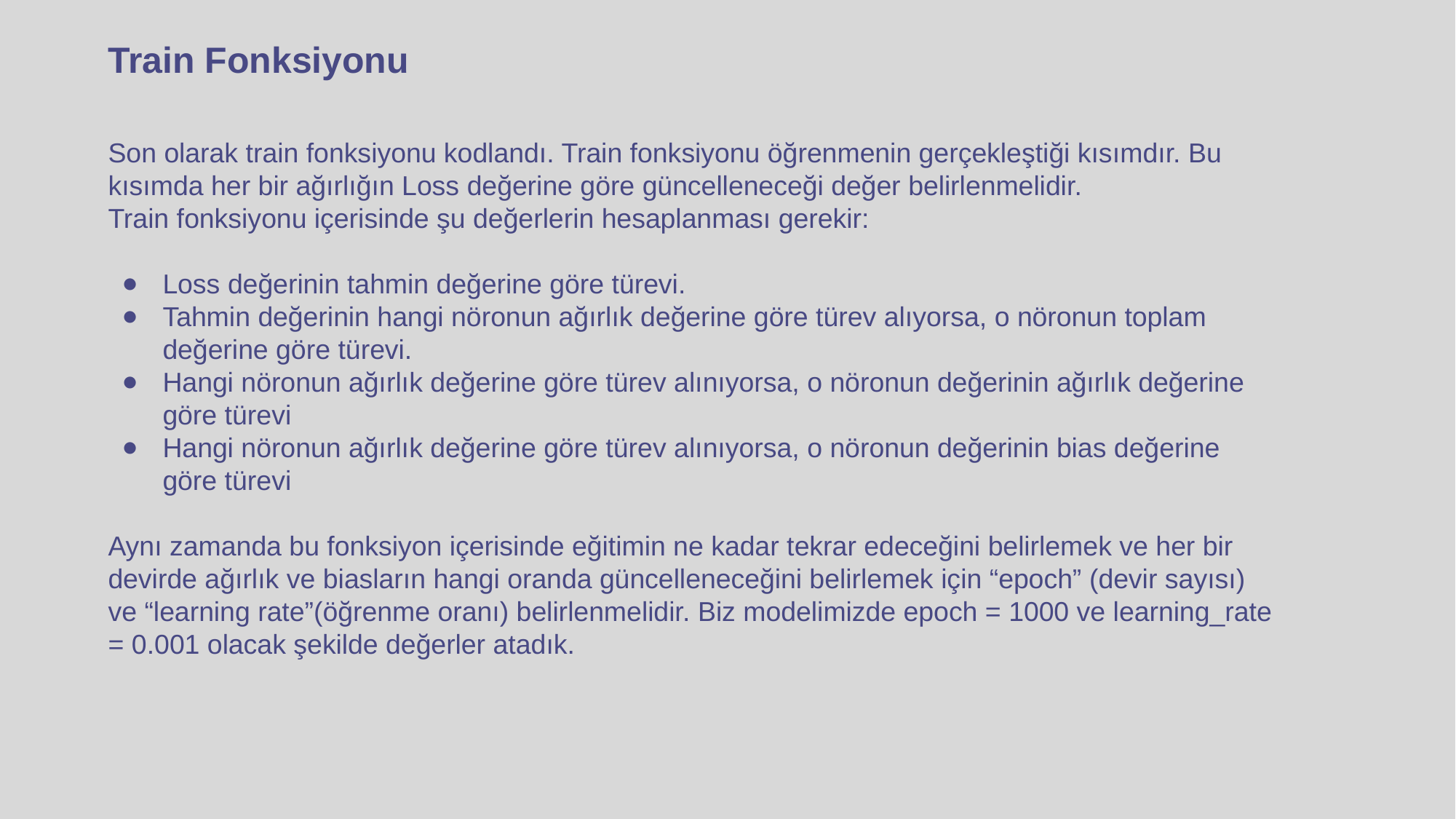

Train Fonksiyonu
Son olarak train fonksiyonu kodlandı. Train fonksiyonu öğrenmenin gerçekleştiği kısımdır. Bu kısımda her bir ağırlığın Loss değerine göre güncelleneceği değer belirlenmelidir.
Train fonksiyonu içerisinde şu değerlerin hesaplanması gerekir:

Loss değerinin tahmin değerine göre türevi.
Tahmin değerinin hangi nöronun ağırlık değerine göre türev alıyorsa, o nöronun toplam değerine göre türevi.
Hangi nöronun ağırlık değerine göre türev alınıyorsa, o nöronun değerinin ağırlık değerine göre türevi
Hangi nöronun ağırlık değerine göre türev alınıyorsa, o nöronun değerinin bias değerine göre türevi

Aynı zamanda bu fonksiyon içerisinde eğitimin ne kadar tekrar edeceğini belirlemek ve her bir devirde ağırlık ve biasların hangi oranda güncelleneceğini belirlemek için “epoch” (devir sayısı) ve “learning rate”(öğrenme oranı) belirlenmelidir. Biz modelimizde epoch = 1000 ve learning_rate = 0.001 olacak şekilde değerler atadık.